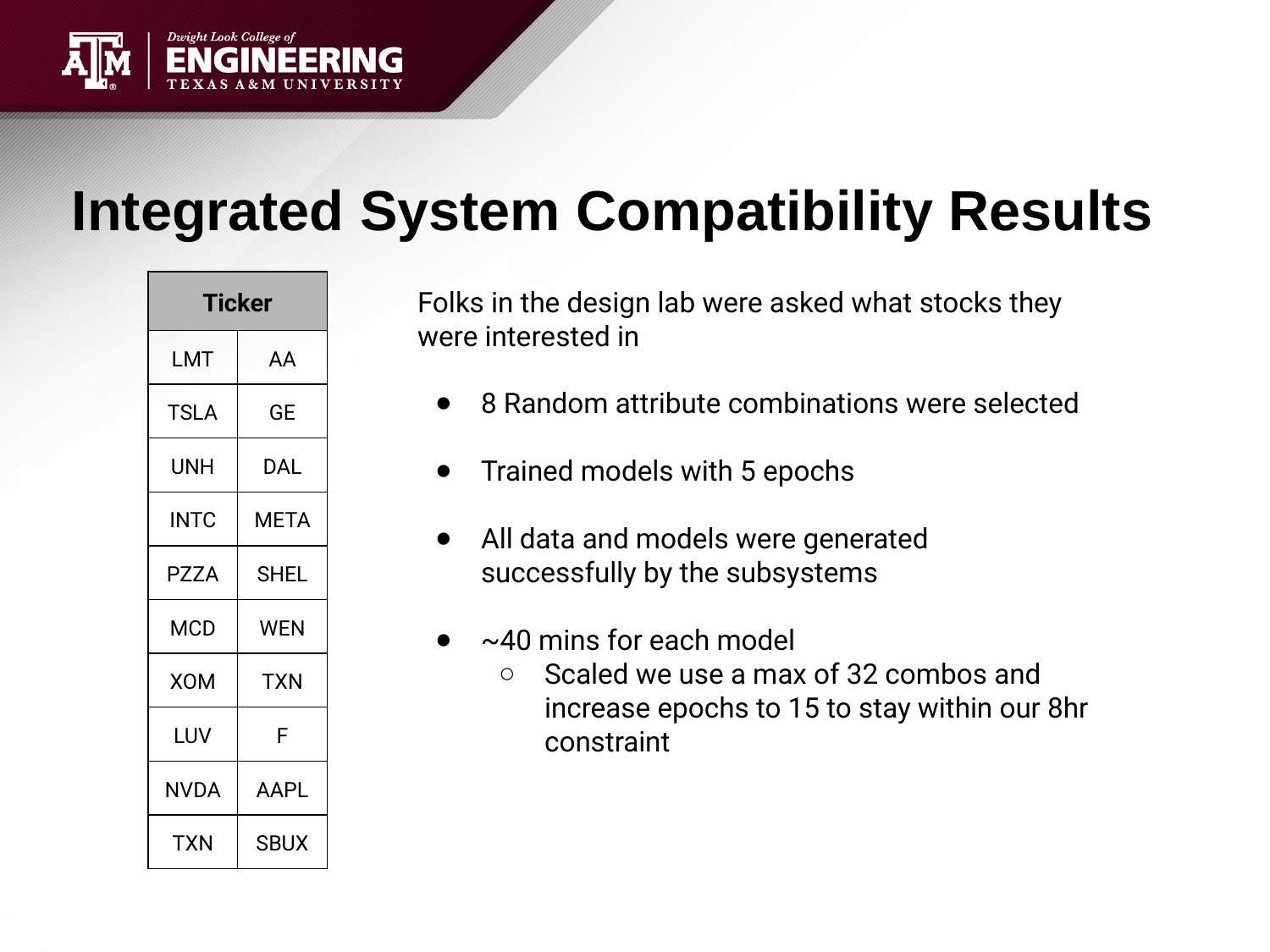

# Integrated System Compatibility Results
| Ticker |  |
| --- | --- |
| LMT | AA |
| TSLA | GE |
| UNH | DAL |
| INTC | META |
| PZZA | SHEL |
| MCD | WEN |
| XOM | TXN |
| LUV | F |
| NVDA | AAPL |
| TXN | SBUX |
Folks in the design lab were asked what stocks they were interested in

8 Random attribute combinations were selected

Trained models with 5 epochs

All data and models were generated successfully by the subsystems

~40 mins for each model
Scaled we use a max of 32 combos and increase epochs to 15 to stay within our 8hr constraint